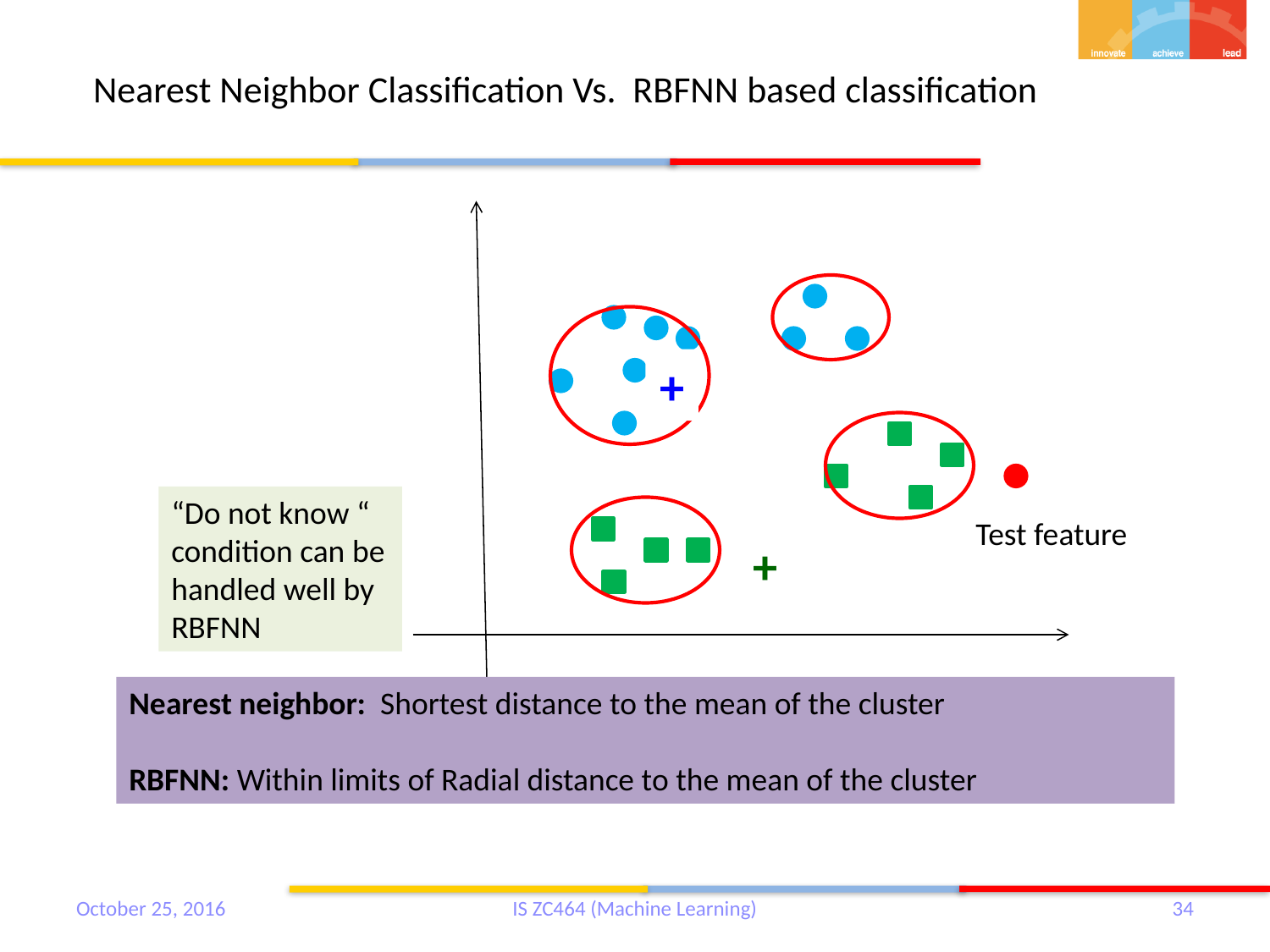

# Nearest Neighbor Classification Vs.  RBFNN based classification

+

“Do not know “ condition can be handled well by RBFNN

Test feature

+

Nearest neighbor:  Shortest distance to the mean of the cluster

RBFNN: Within limits of Radial distance to the mean of the cluster
October 25, 2016
IS ZC464 (Machine Learning)
34